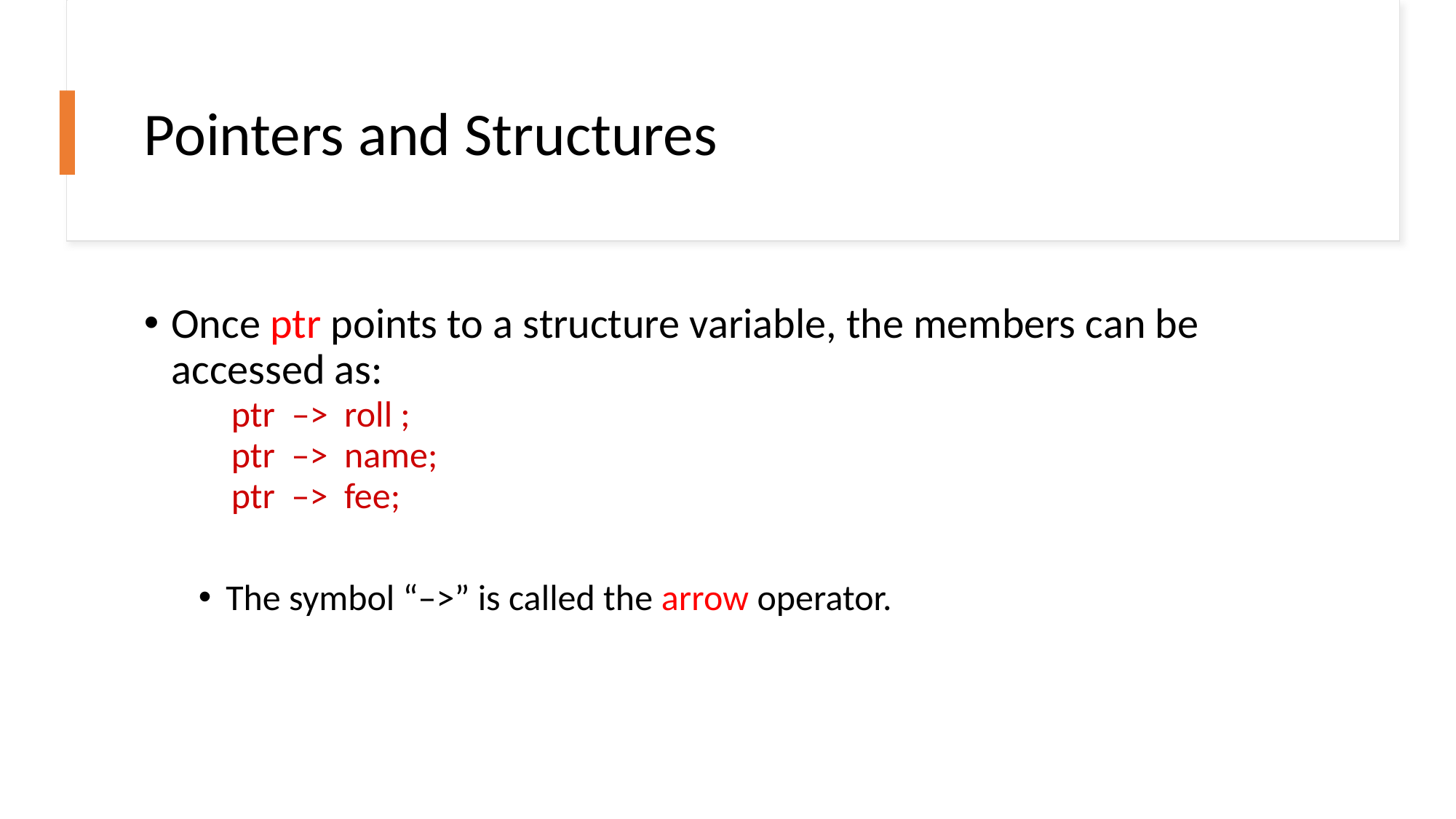

# Pointers and Structures

Once ptr points to a structure variable, the members can be accessed as:
    ptr  –>  roll ;
    ptr  –>  name;
    ptr  –>  fee;

The symbol “–>” is called the arrow operator.